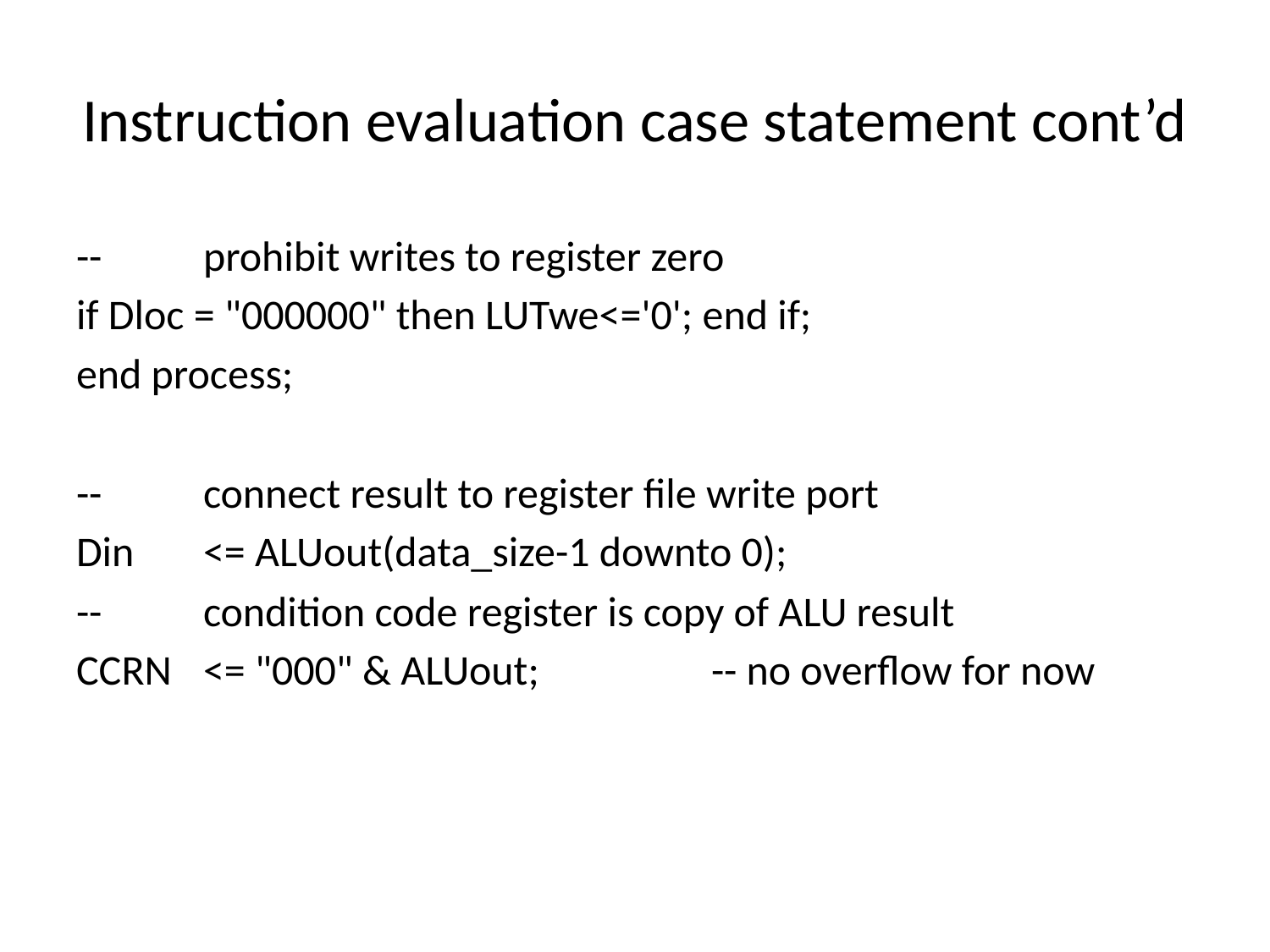

# Instruction evaluation case statement cont’d
-- 	prohibit writes to register zero
if Dloc = "000000" then LUTwe<='0'; end if;
end process;

--	connect result to register file write port
Din	<= ALUout(data_size-1 downto 0);
--	condition code register is copy of ALU result
CCRN	<= "000" & ALUout;		-- no overflow for now